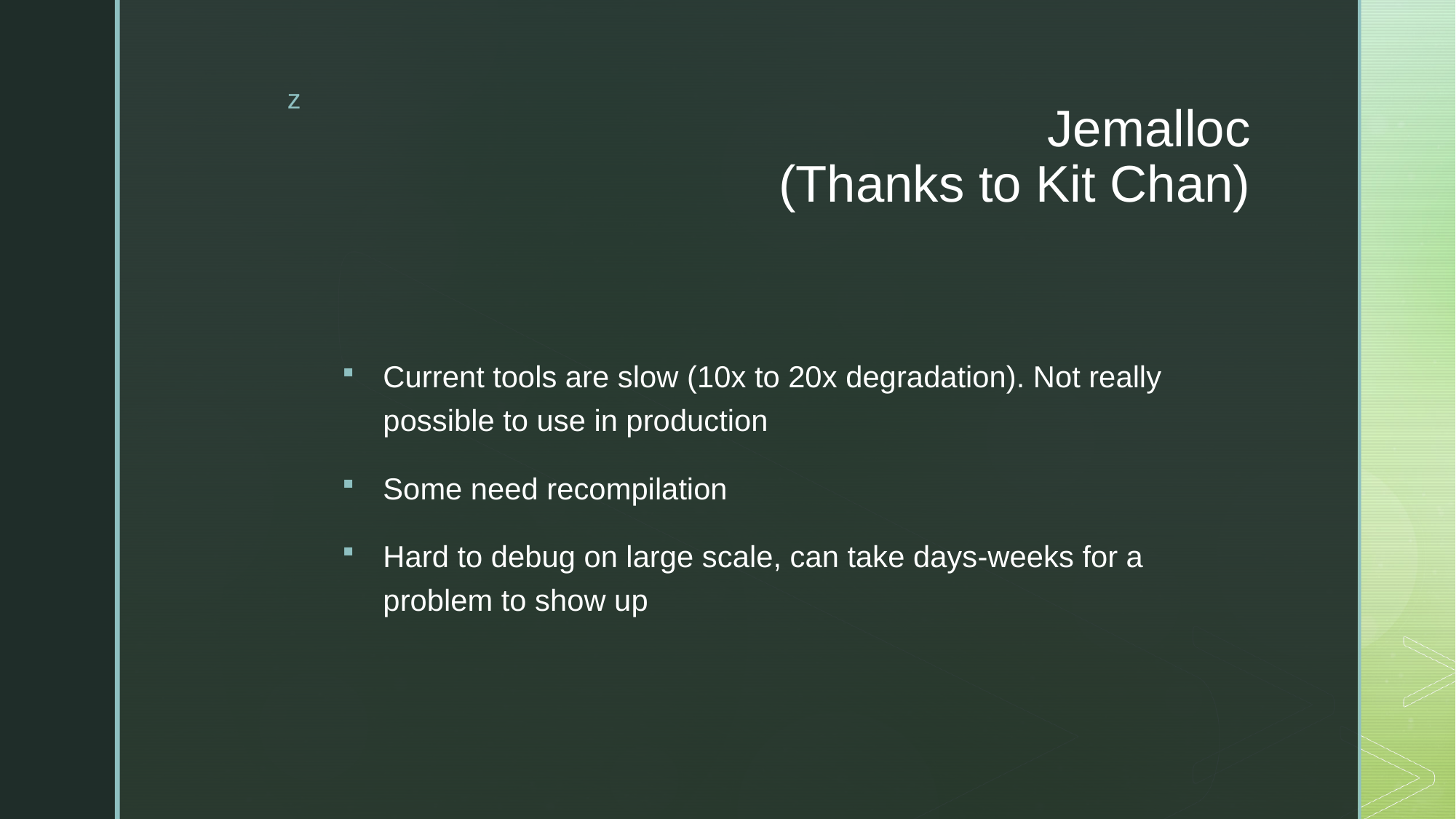

# Jemalloc (Thanks to Kit Chan)
Current tools are slow (10x to 20x degradation). Not really possible to use in production
Some need recompilation
Hard to debug on large scale, can take days-weeks for a problem to show up